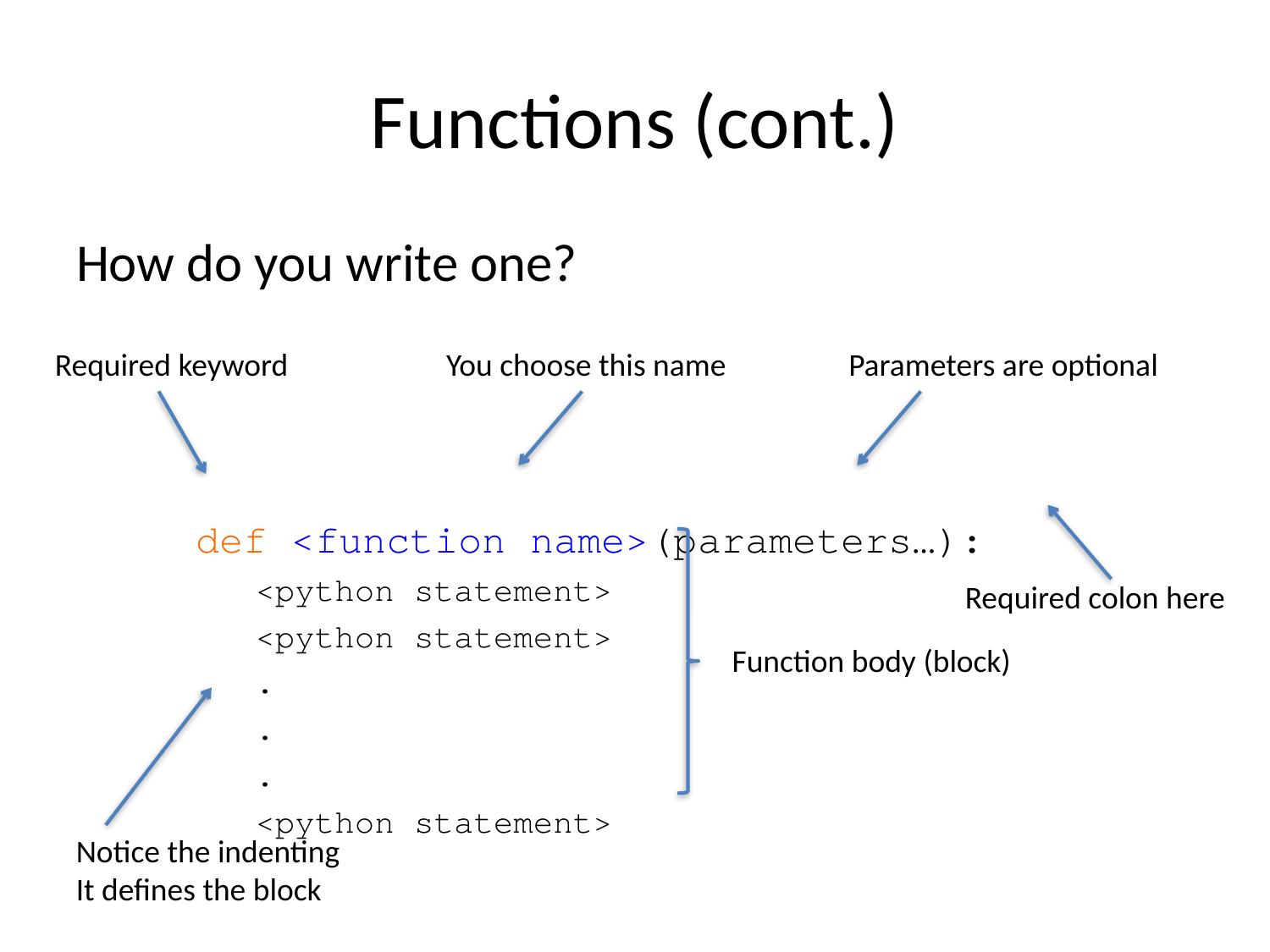

# Functions (cont.)
How do you write one?

def <function name>(parameters…):
<python statement>
<python statement>
.
.
.
<python statement>
Required keyword
You choose this name
Parameters are optional

Required colon here
Function body (block)
Notice the indenting
It defines the block